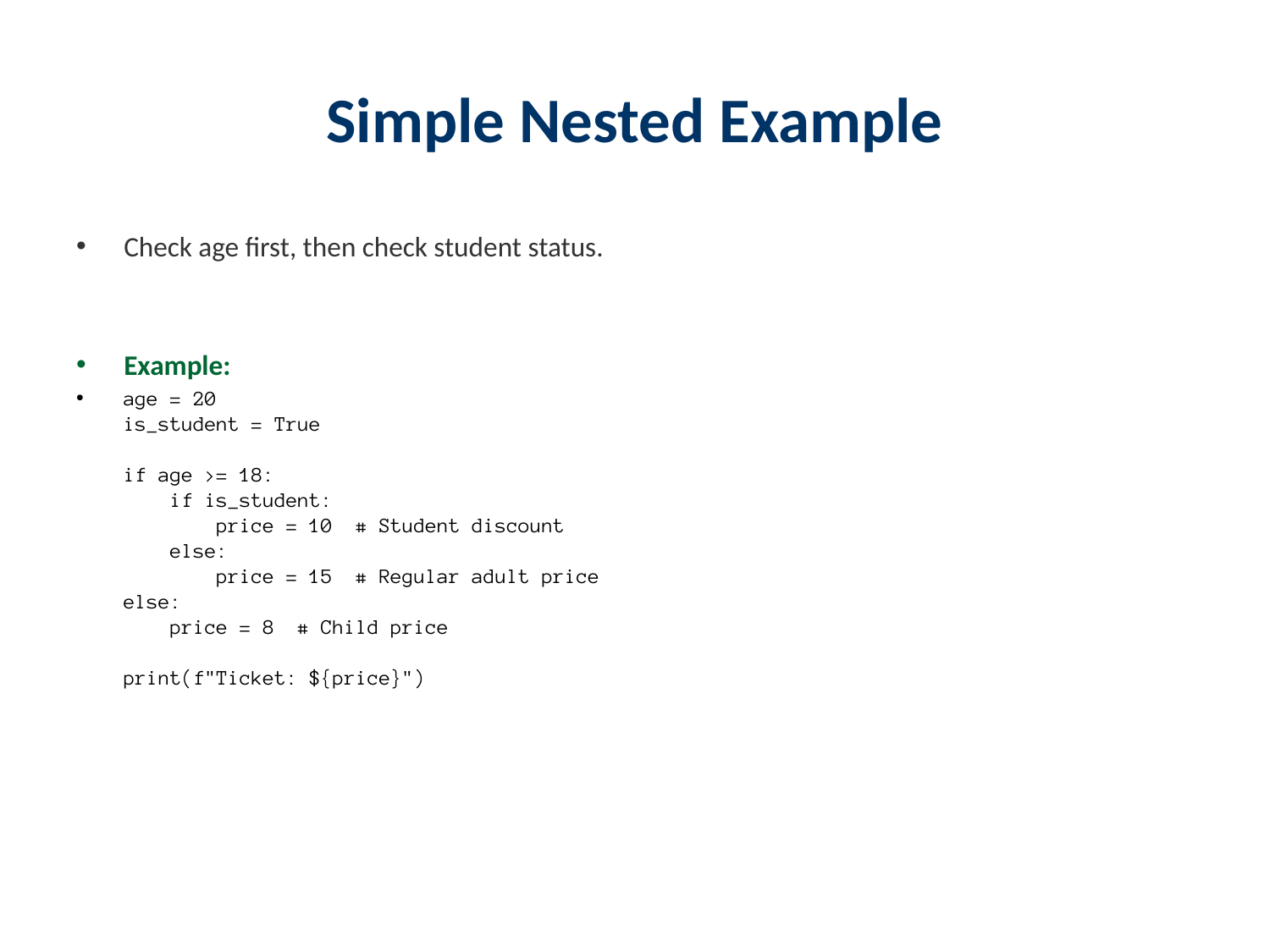

# Simple Nested Example
Check age first, then check student status.

Example:
age = 20
is_student = True
if age >= 18:
    if is_student:
        price = 10  # Student discount
    else:
        price = 15  # Regular adult price
else:
    price = 8  # Child price
print(f"Ticket: ${price}")